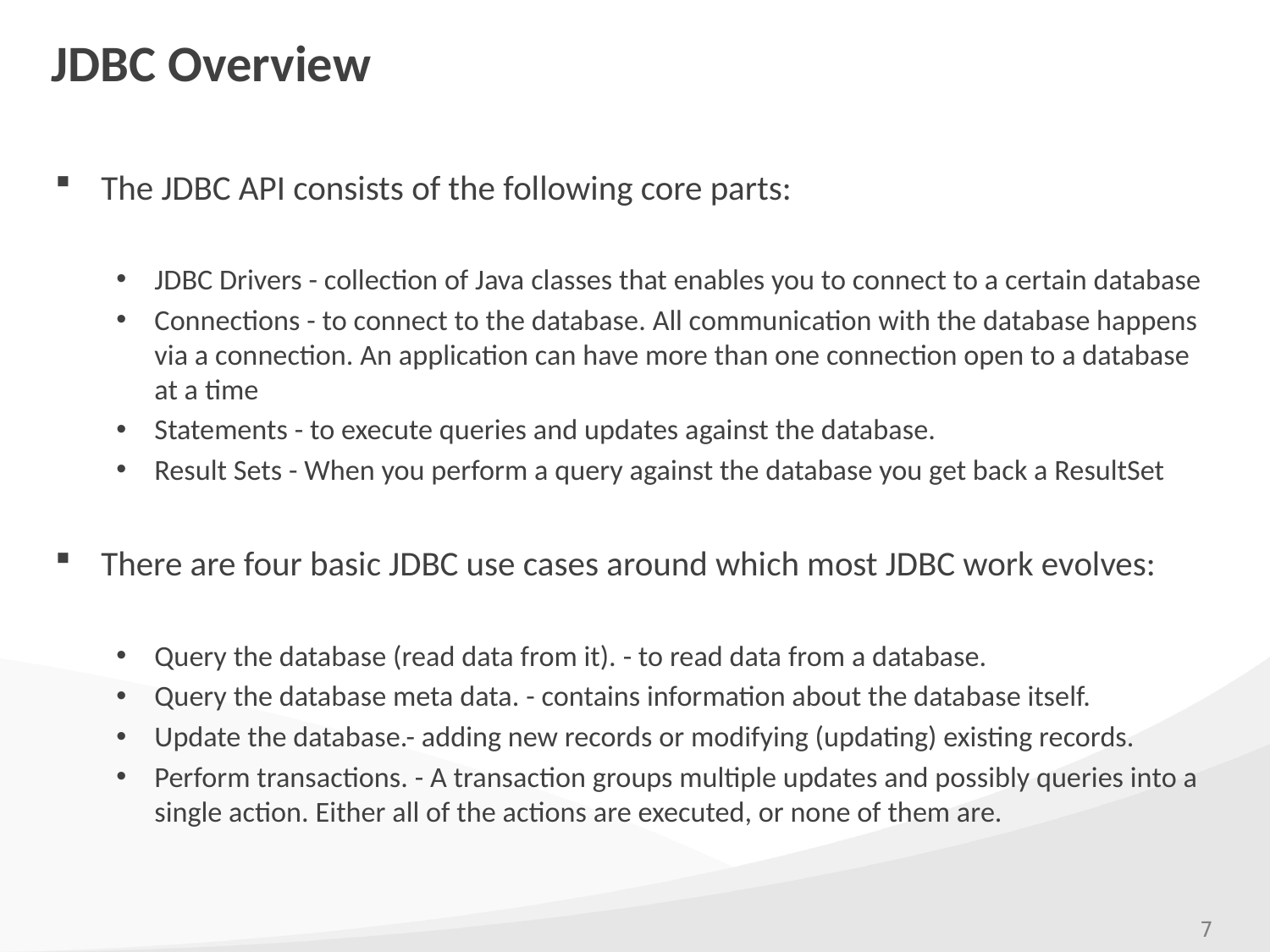

# JDBC Overview
The JDBC API consists of the following core parts:

JDBC Drivers - collection of Java classes that enables you to connect to a certain database
Connections - to connect to the database. All communication with the database happens via a connection. An application can have more than one connection open to a database at a time
Statements - to execute queries and updates against the database.
Result Sets - When you perform a query against the database you get back a ResultSet

There are four basic JDBC use cases around which most JDBC work evolves:

Query the database (read data from it). - to read data from a database.
Query the database meta data. - contains information about the database itself.
Update the database.- adding new records or modifying (updating) existing records.
Perform transactions. - A transaction groups multiple updates and possibly queries into a single action. Either all of the actions are executed, or none of them are.